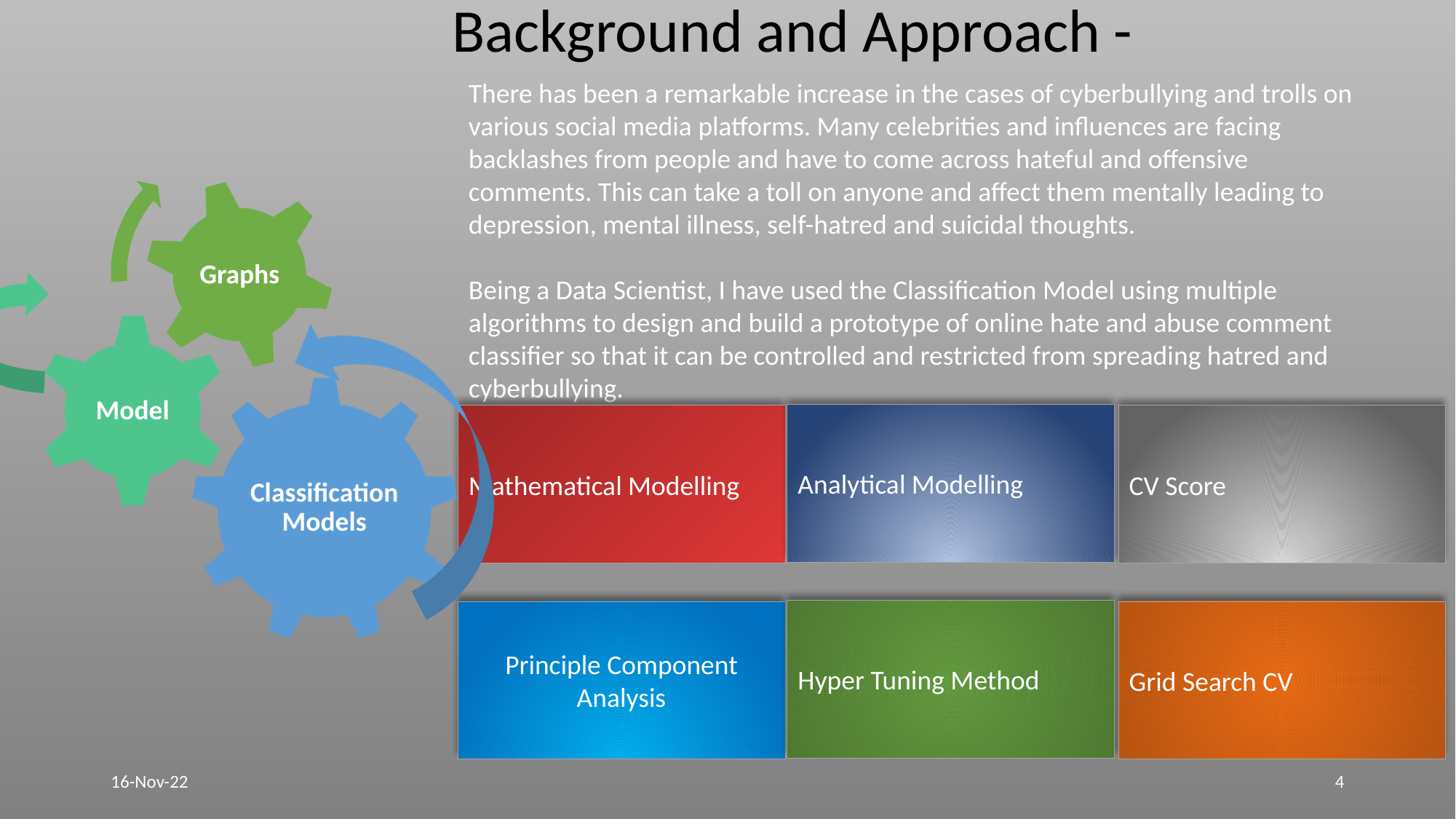

Background and Approach -
Classification Models
Model
Graphs
There has been a remarkable increase in the cases of cyberbullying and trolls on various social media platforms. Many celebrities and influences are facing backlashes from people and have to come across hateful and offensive comments. This can take a toll on anyone and affect them mentally leading to depression, mental illness, self-hatred and suicidal thoughts.

Being a Data Scientist, I have used the Classification Model using multiple algorithms to design and build a prototype of online hate and abuse comment classifier so that it can be controlled and restricted from spreading hatred and cyberbullying.

Analytical Modelling
Mathematical Modelling
CV Score
Hyper Tuning Method
Principle Component Analysis
Grid Search CV
16-Nov-22
4